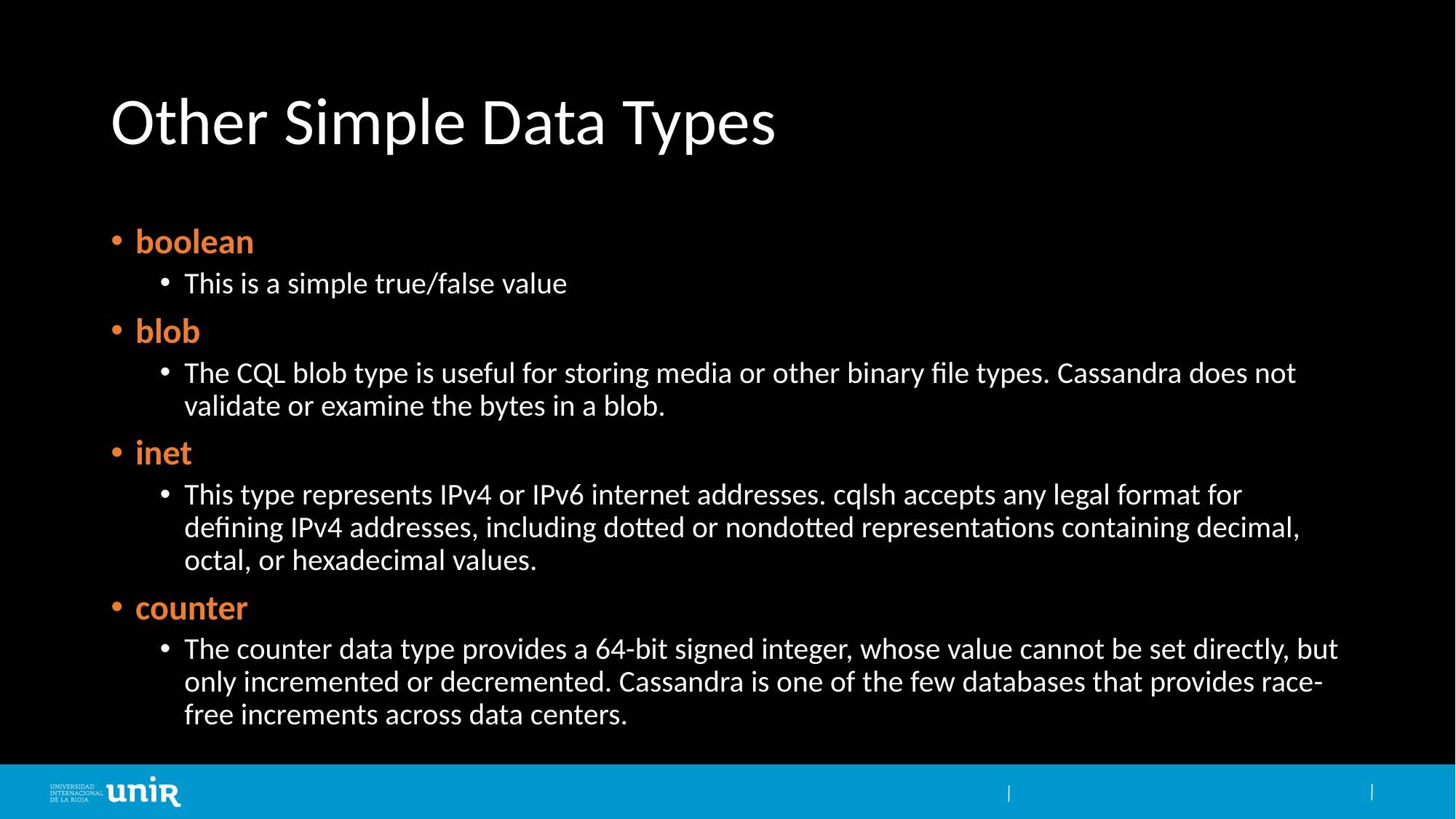

# Other Simple Data Types
boolean
This is a simple true/false value
blob
The CQL blob type is useful for storing media or other binary file types. Cassandra does not validate or examine the bytes in a blob.
inet
This type represents IPv4 or IPv6 internet addresses. cqlsh accepts any legal format for defining IPv4 addresses, including dotted or nondotted representations containing decimal, octal, or hexadecimal values.
counter
The counter data type provides a 64-bit signed integer, whose value cannot be set directly, but only incremented or decremented. Cassandra is one of the few databases that provides race-free increments across data centers.